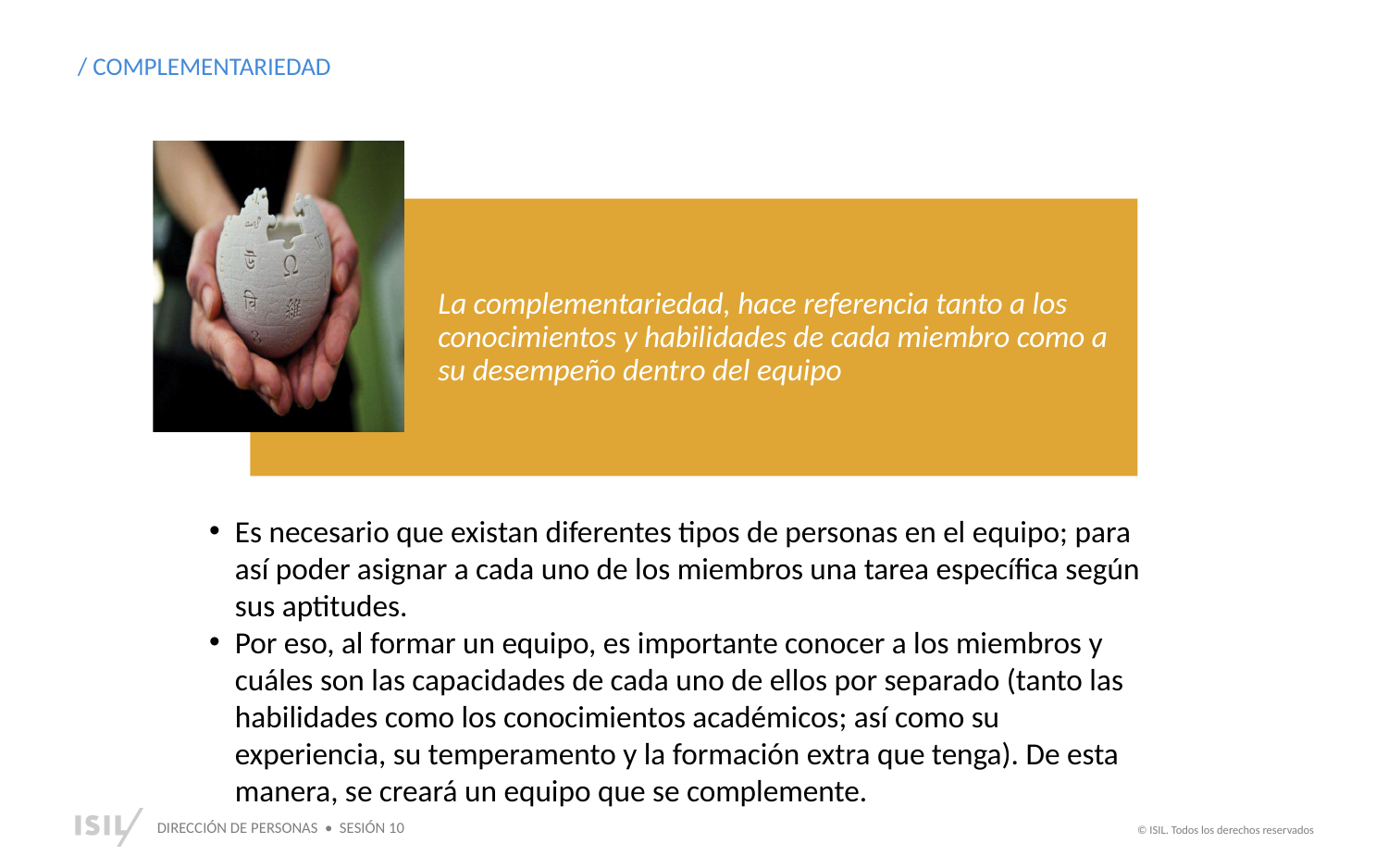

/ COMPLEMENTARIEDAD

La complementariedad, hace referencia tanto a los conocimientos y habilidades de cada miembro como a su desempeño dentro del equipo
Es necesario que existan diferentes tipos de personas en el equipo; para así poder asignar a cada uno de los miembros una tarea específica según sus aptitudes.
Por eso, al formar un equipo, es importante conocer a los miembros y cuáles son las capacidades de cada uno de ellos por separado (tanto las habilidades como los conocimientos académicos; así como su experiencia, su temperamento y la formación extra que tenga). De esta manera, se creará un equipo que se complemente.